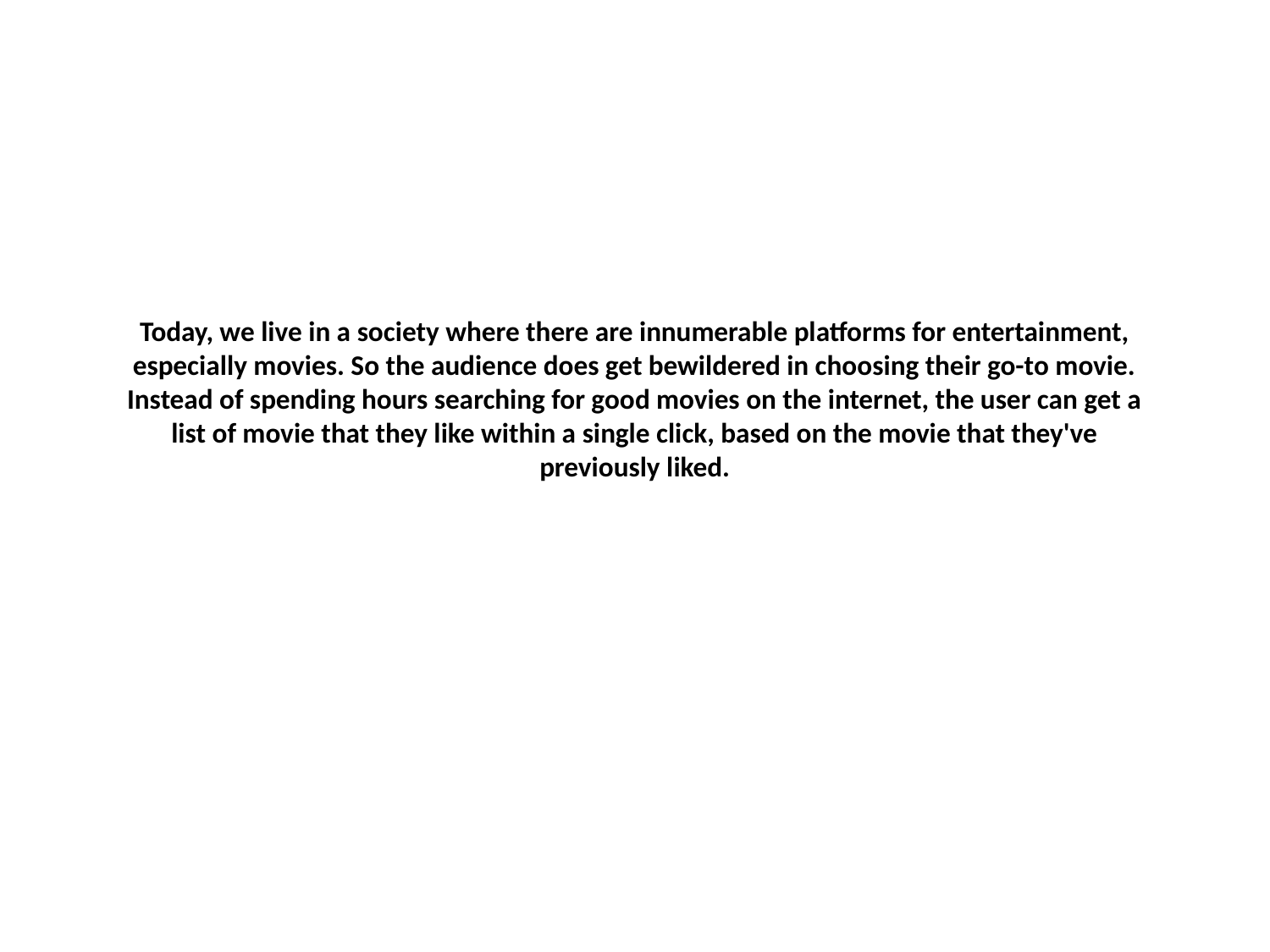

# Today, we live in a society where there are innumerable platforms for entertainment, especially movies. So the audience does get bewildered in choosing their go-to movie. Instead of spending hours searching for good movies on the internet, the user can get a list of movie that they like within a single click, based on the movie that they've previously liked.